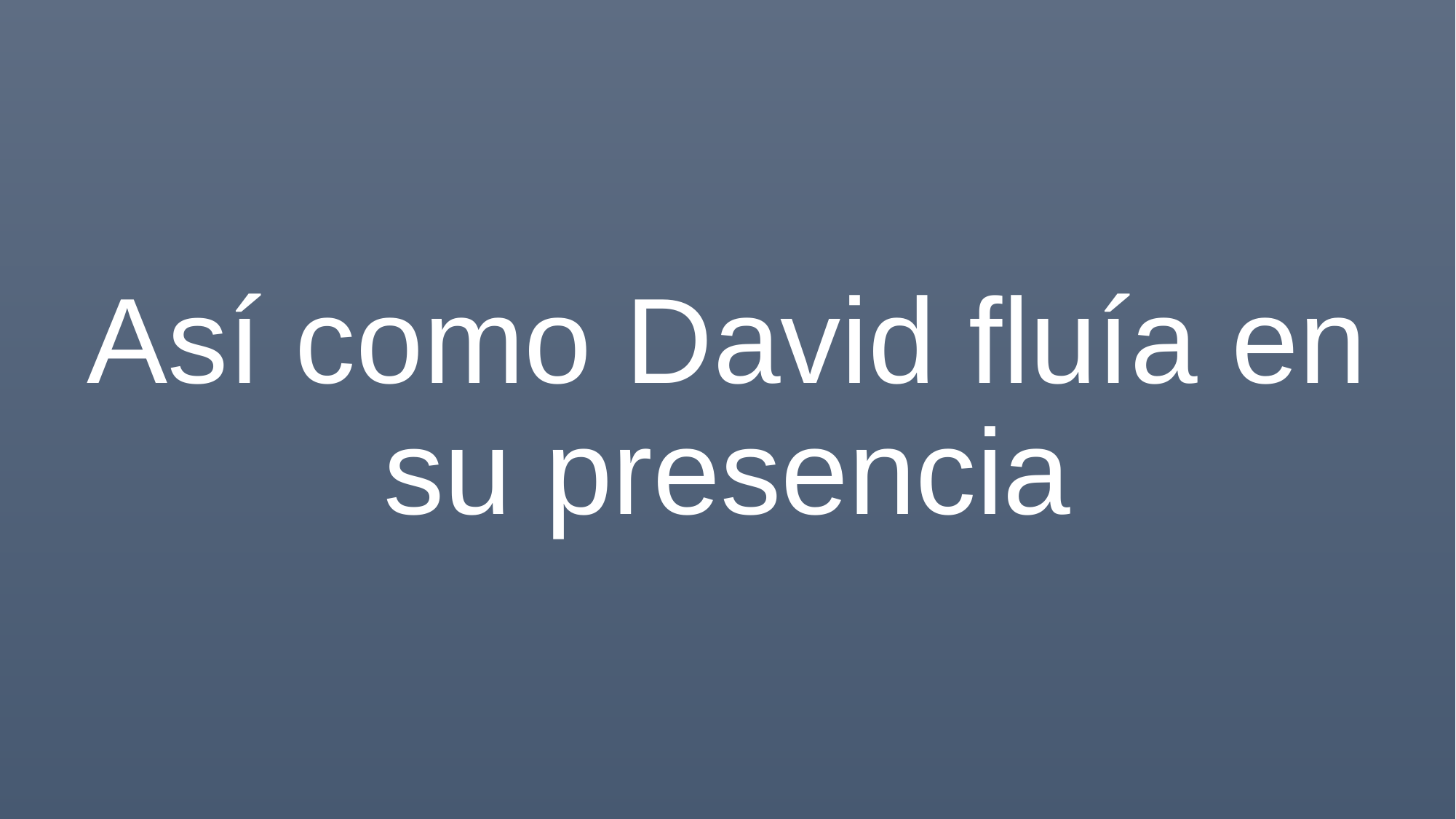

Así como David fluía en su presencia